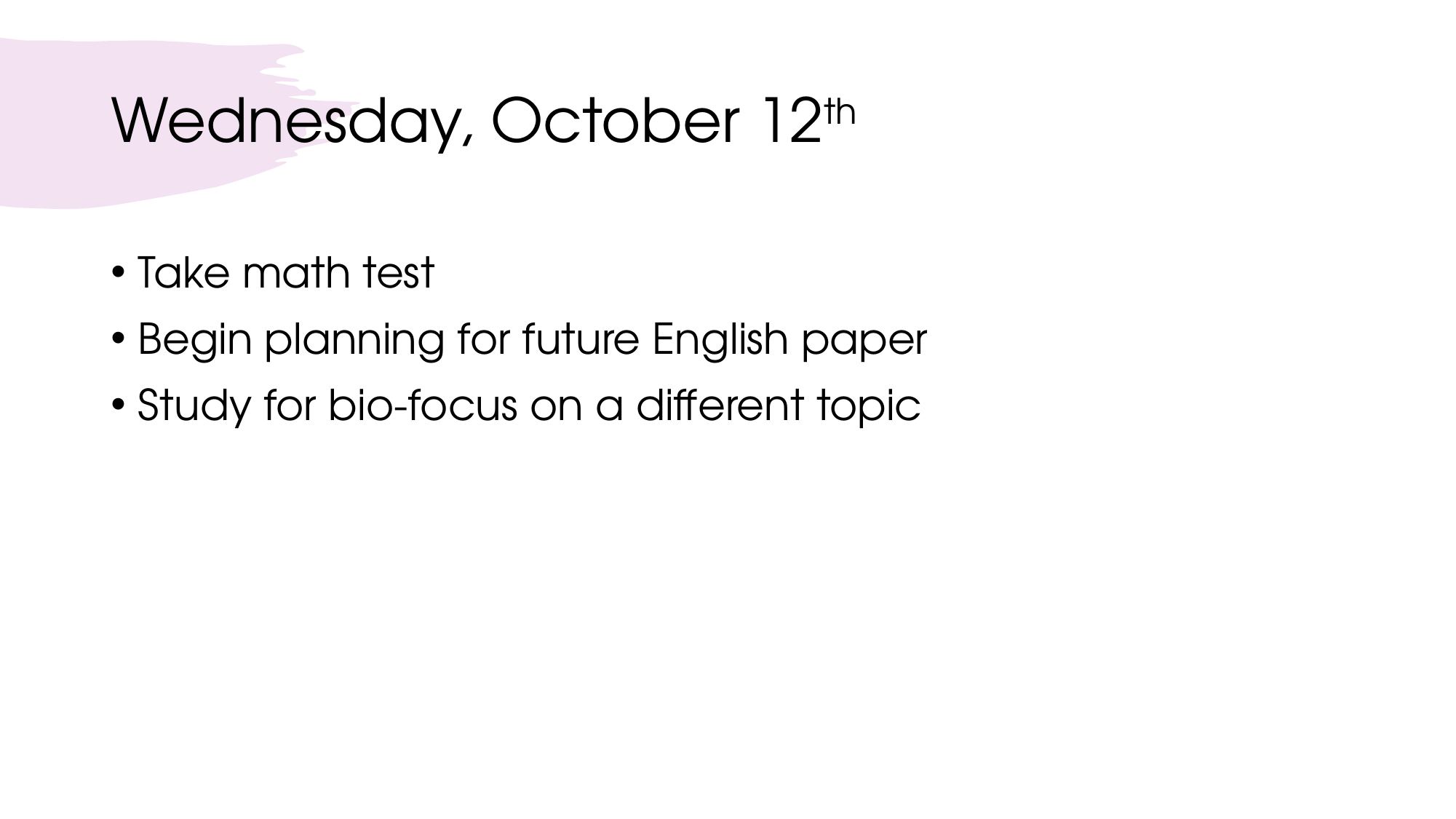

# Wednesday, October 12th
Take math test
Begin planning for future English paper
Study for bio-focus on a different topic